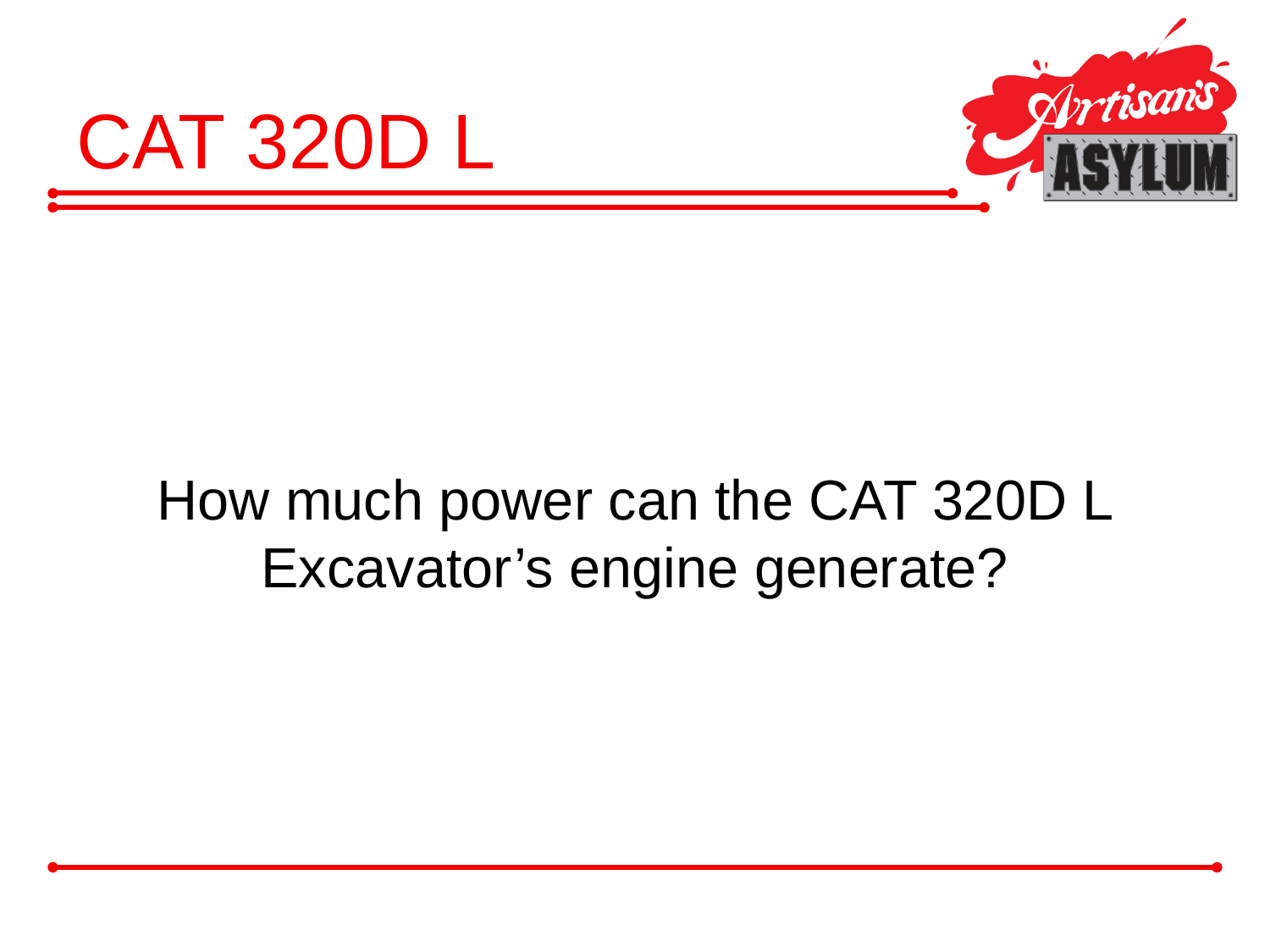

# CAT 320D L
How much power can the CAT 320D L Excavator’s engine generate?